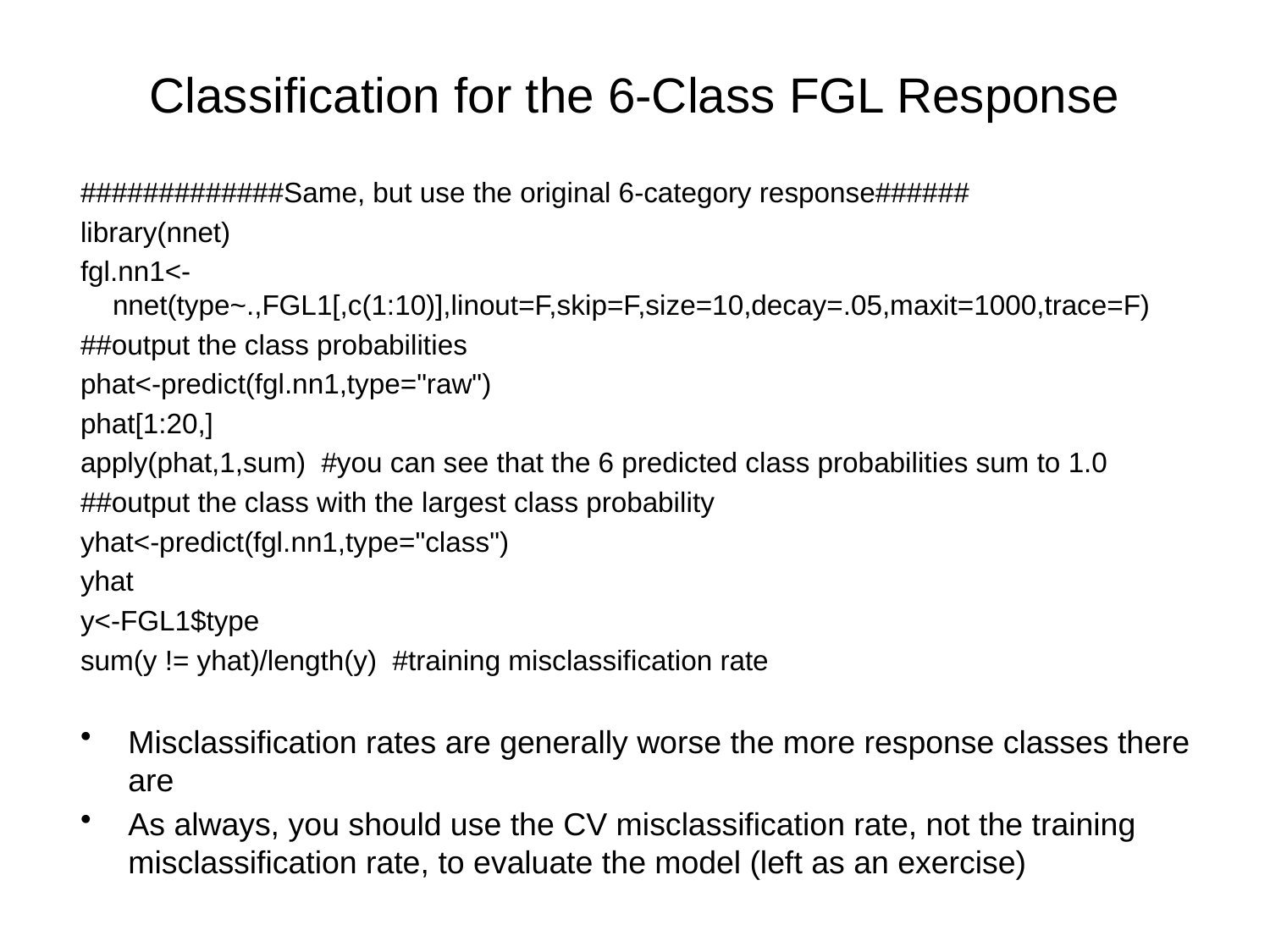

# Classification for the 6-Class FGL Response
#############Same, but use the original 6-category response######
library(nnet)
fgl.nn1<-nnet(type~.,FGL1[,c(1:10)],linout=F,skip=F,size=10,decay=.05,maxit=1000,trace=F)
##output the class probabilities
phat<-predict(fgl.nn1,type="raw")
phat[1:20,]
apply(phat,1,sum)  #you can see that the 6 predicted class probabilities sum to 1.0
##output the class with the largest class probability
yhat<-predict(fgl.nn1,type="class")
yhat
y<-FGL1$type
sum(y != yhat)/length(y)  #training misclassification rate

Misclassification rates are generally worse the more response classes there are
As always, you should use the CV misclassification rate, not the training misclassification rate, to evaluate the model (left as an exercise)